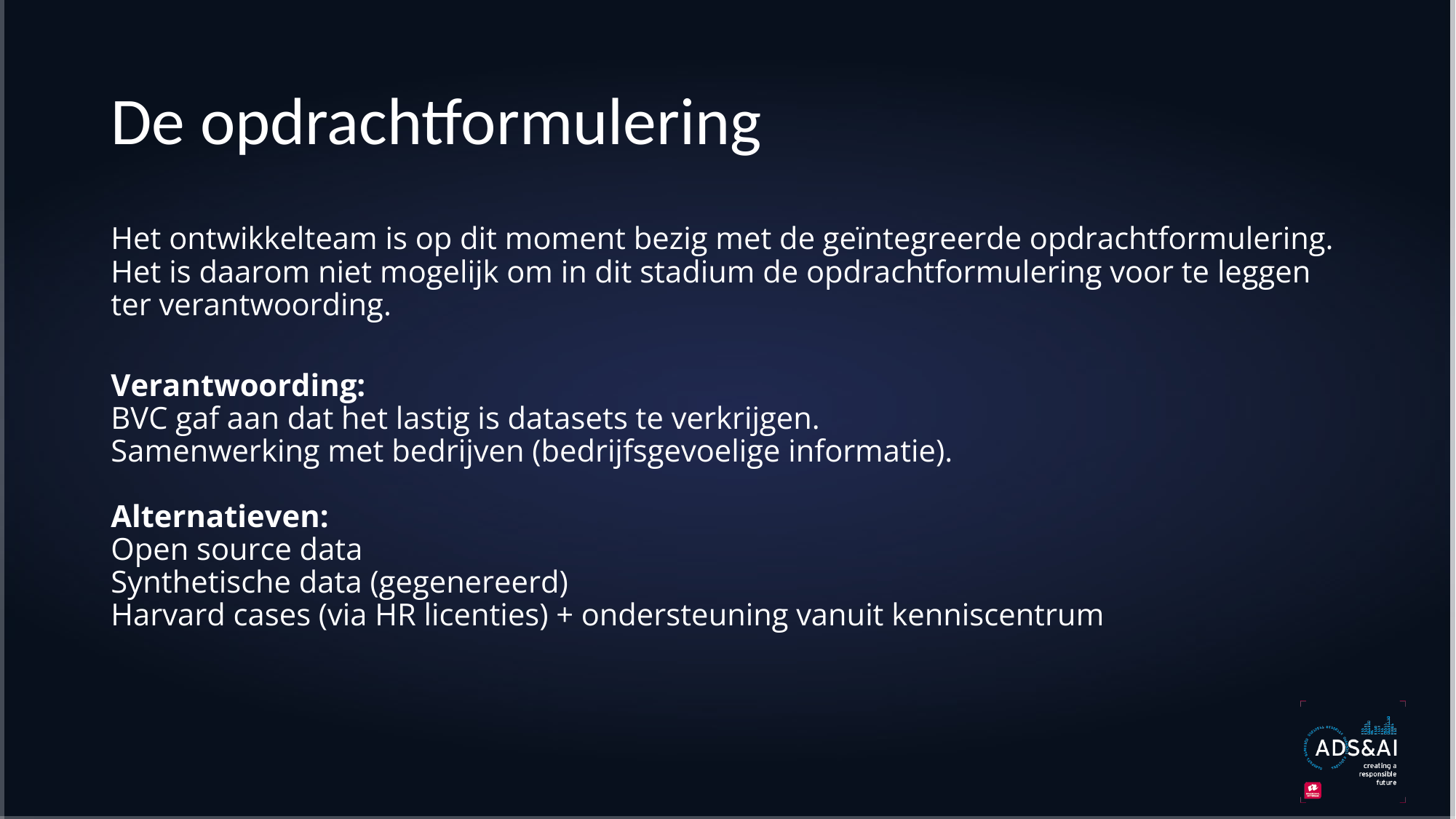

# De opdrachtformulering
Het ontwikkelteam is op dit moment bezig met de geïntegreerde opdrachtformulering. Het is daarom niet mogelijk om in dit stadium de opdrachtformulering voor te leggen ter verantwoording.
Verantwoording:
BVC gaf aan dat het lastig is datasets te verkrijgen.
Samenwerking met bedrijven (bedrijfsgevoelige informatie).
Alternatieven:
Open source data
Synthetische data (gegenereerd)
Harvard cases (via HR licenties) + ondersteuning vanuit kenniscentrum